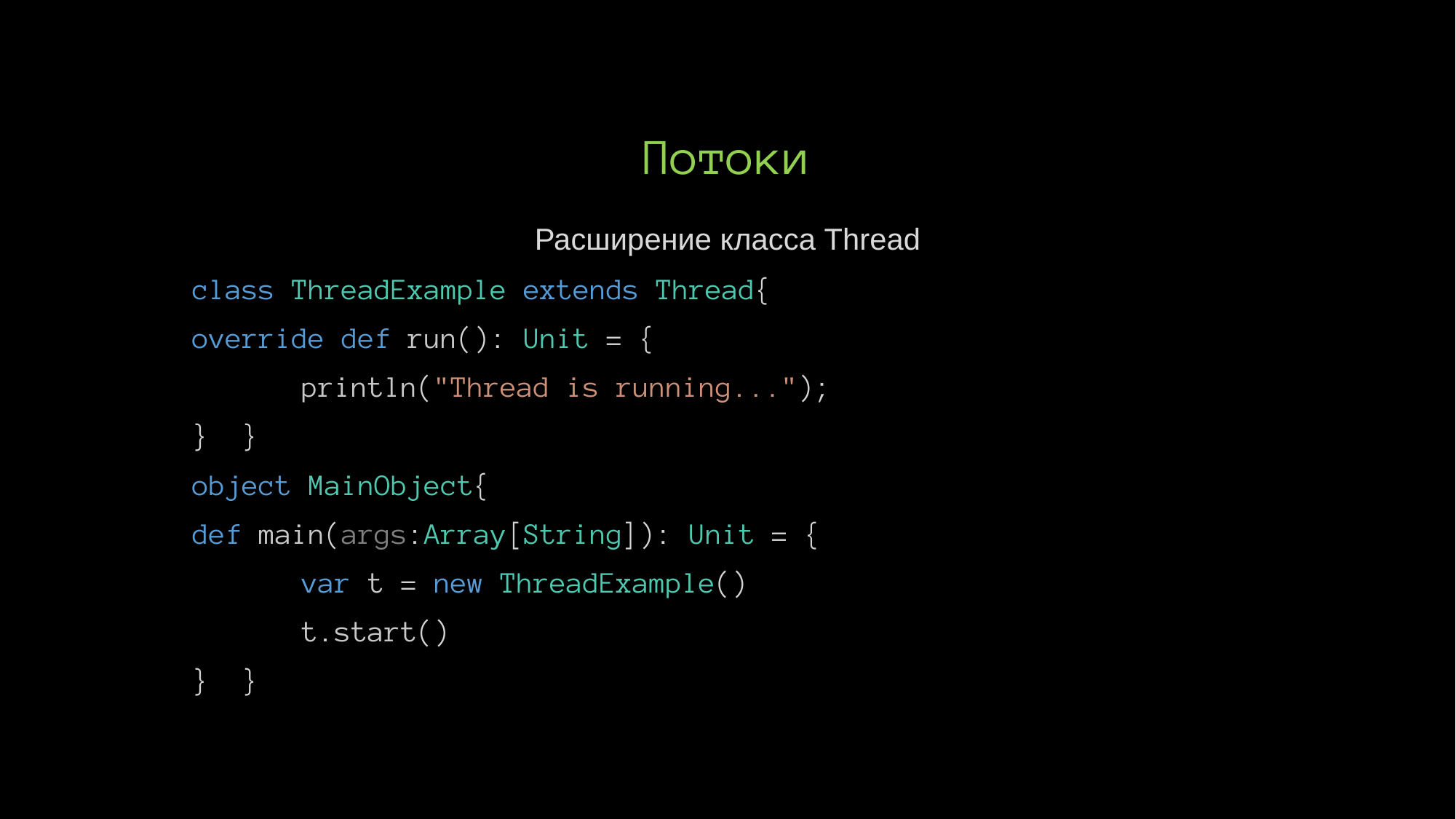

# Потоки
Расширение класса Thread
class ThreadExample extends Thread{
override def run(): Unit = {
	println("Thread is running...");
}  }
object MainObject{
def main(args:Array[String]): Unit = {
	var t = new ThreadExample()
	t.start()
}  }